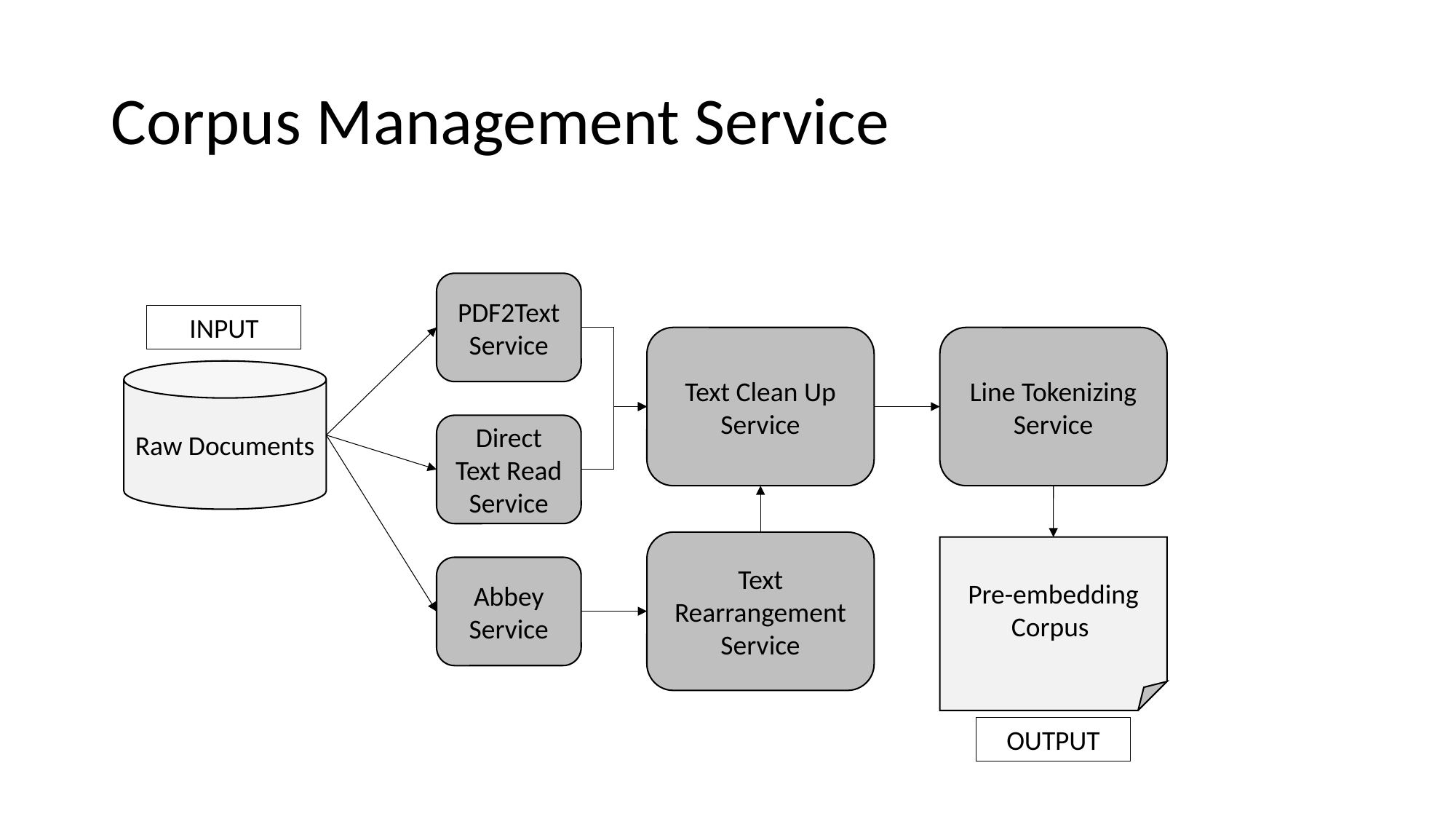

# Corpus Management Service
PDF2Text Service
INPUT
Line Tokenizing Service
Text Clean Up Service
Raw Documents
Direct Text Read Service
Text Rearrangement Service
Pre-embedding Corpus
Abbey Service
OUTPUT